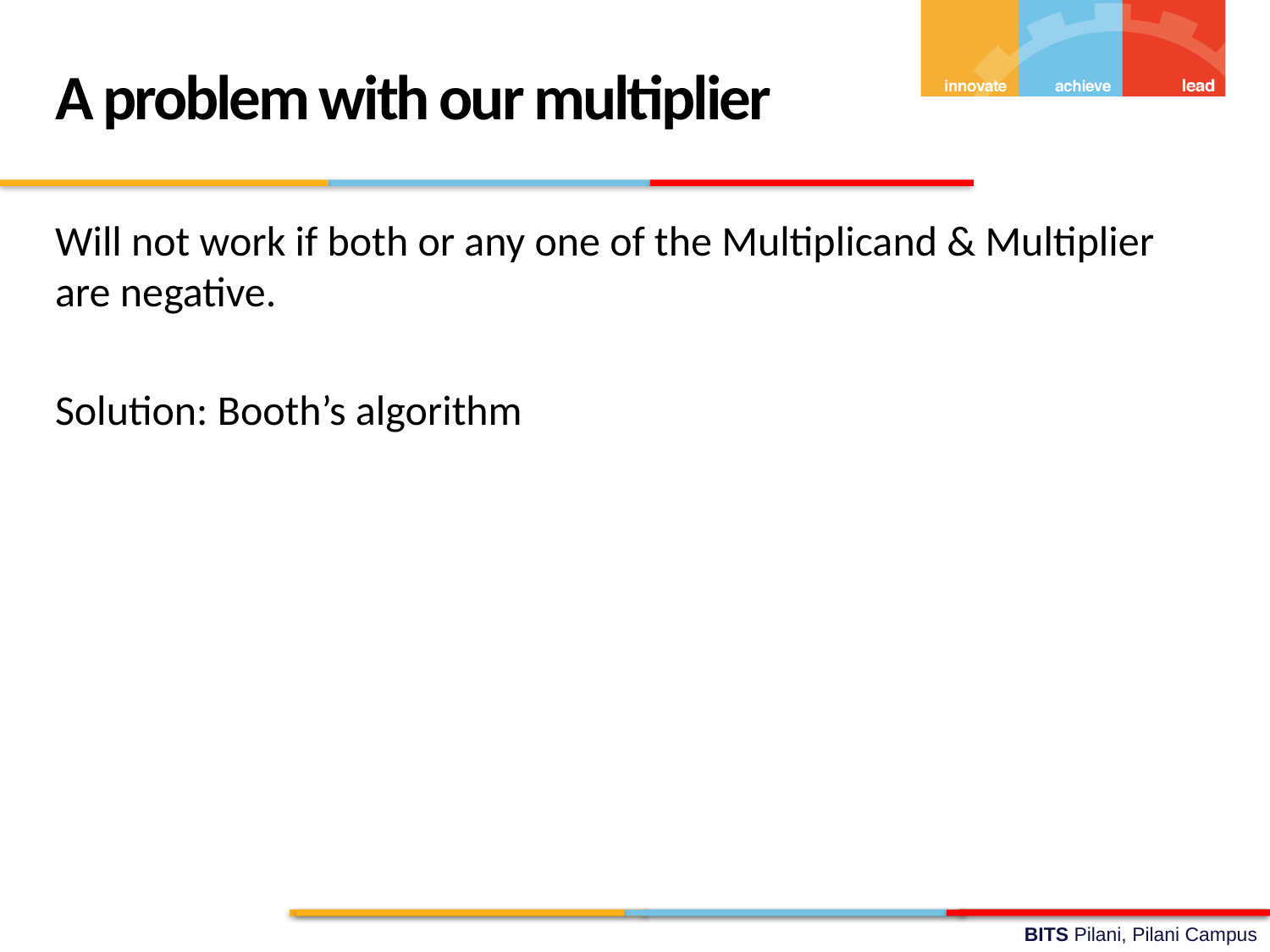

A problem with our multiplier
Will not work if both or any one of the Multiplicand & Multiplier are negative.

Solution: Booth’s algorithm